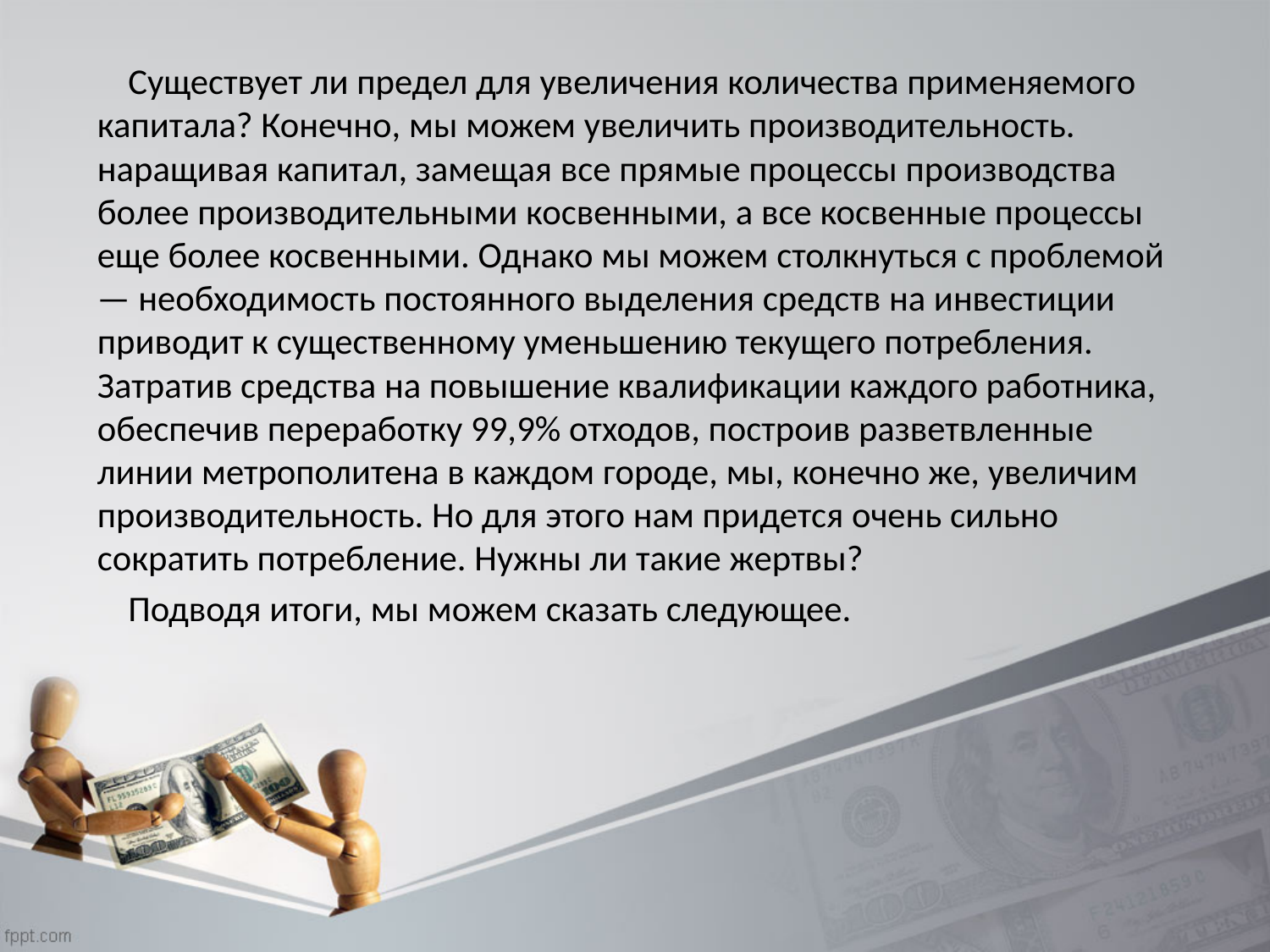

Существует ли предел для увеличения количества применяемого капитала? Конечно, мы можем увеличить производительность. наращивая капитал, замещая все прямые процессы производства более производительными косвенными, а все косвенные процессы еще более косвенными. Однако мы можем столкнуться с проблемой — необходимость постоянного выделения средств на инвестиции приводит к существенному уменьшению текущего потребления. Затратив средства на повышение квалификации каждого работника, обеспечив переработку 99,9% отходов, построив разветвленные линии метрополитена в каждом городе, мы, конечно же, увеличим производительность. Но для этого нам придется очень сильно сократить потребление. Нужны ли такие жертвы?
         Подводя итоги, мы можем сказать следующее.